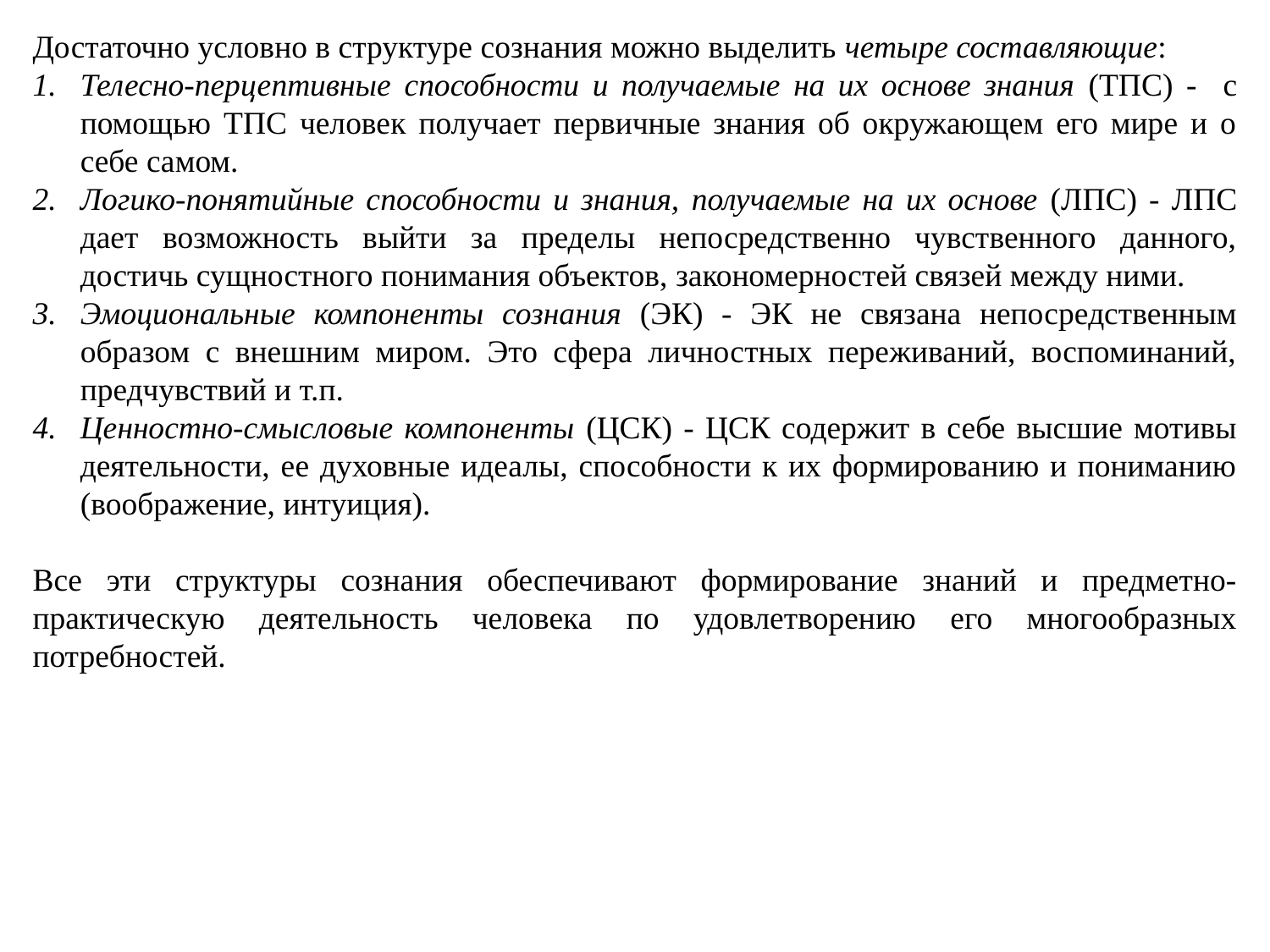

Достаточно условно в структуре сознания можно выделить четыре составляющие:
Телесно-перцептивные способности и получаемые на их основе знания (ТПС) -  с помощью ТПС человек получает первичные знания об окружающем его мире и о себе самом.
Логико-понятийные способности и знания, получаемые на их основе (ЛПС) - ЛПС дает возможность выйти за пределы непосредственно чувственного данного, достичь сущностного понимания объектов, закономерностей связей между ними.
Эмоциональные компоненты сознания (ЭК) - ЭК не связана непосредственным образом с внешним миром. Это сфера личностных переживаний, воспоминаний, предчувствий и т.п.
Ценностно-смысловые компоненты (ЦСК) - ЦСК содержит в себе высшие мотивы деятельности, ее духовные идеалы, способности к их формированию и пониманию (воображение, интуиция).

Все эти структуры сознания обеспечивают формирование знаний и предметно-практическую деятельность человека по удовлетворению его многообразных потребностей.